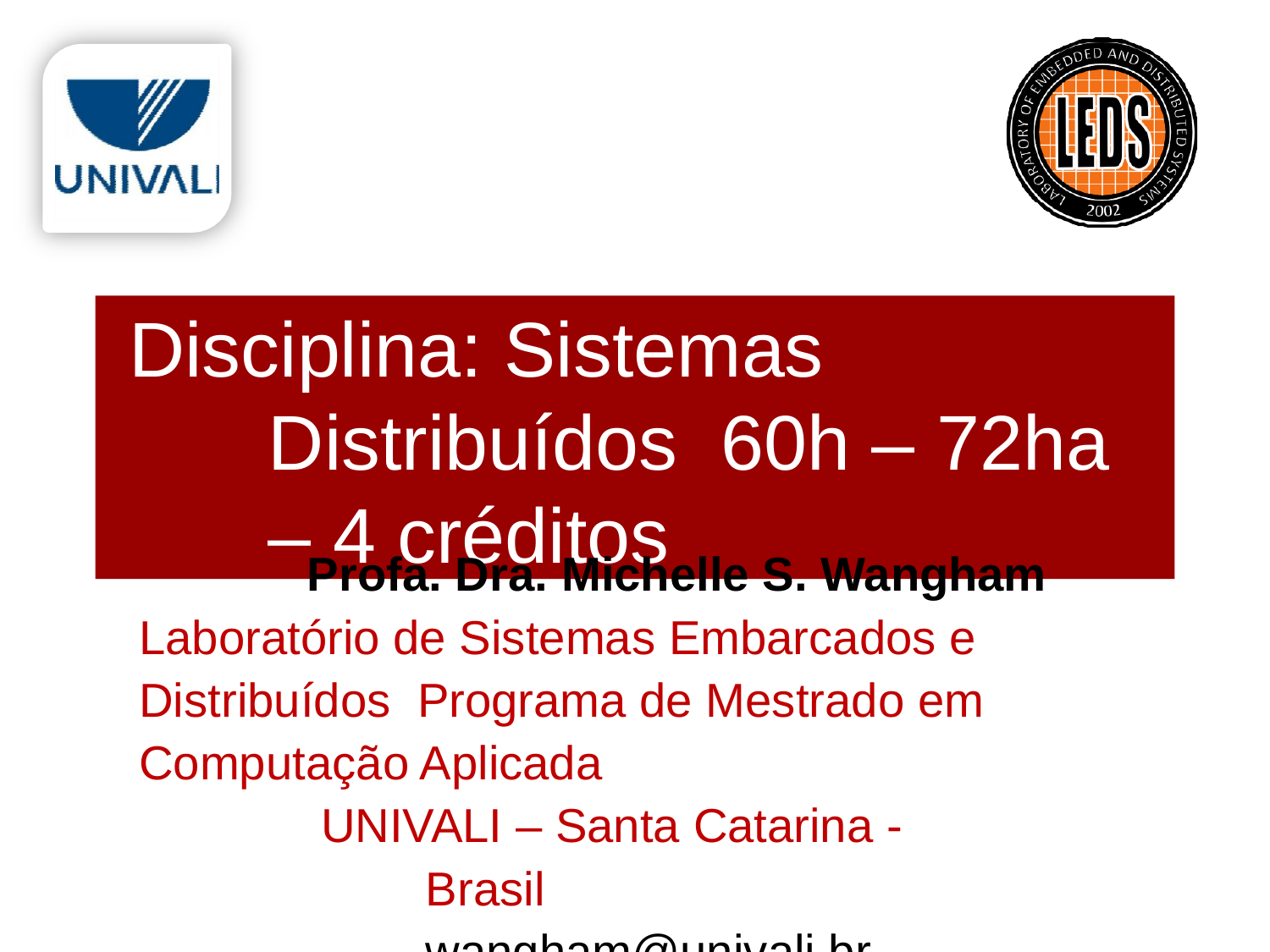

# Disciplina: Sistemas Distribuídos  60h – 72ha – 4 créditos
Profa. Dra. Michelle S. Wangham  Laboratório de Sistemas Embarcados e Distribuídos  Programa de Mestrado em Computação Aplicada
UNIVALI – Santa Catarina - Brasil  wangham@univali.br